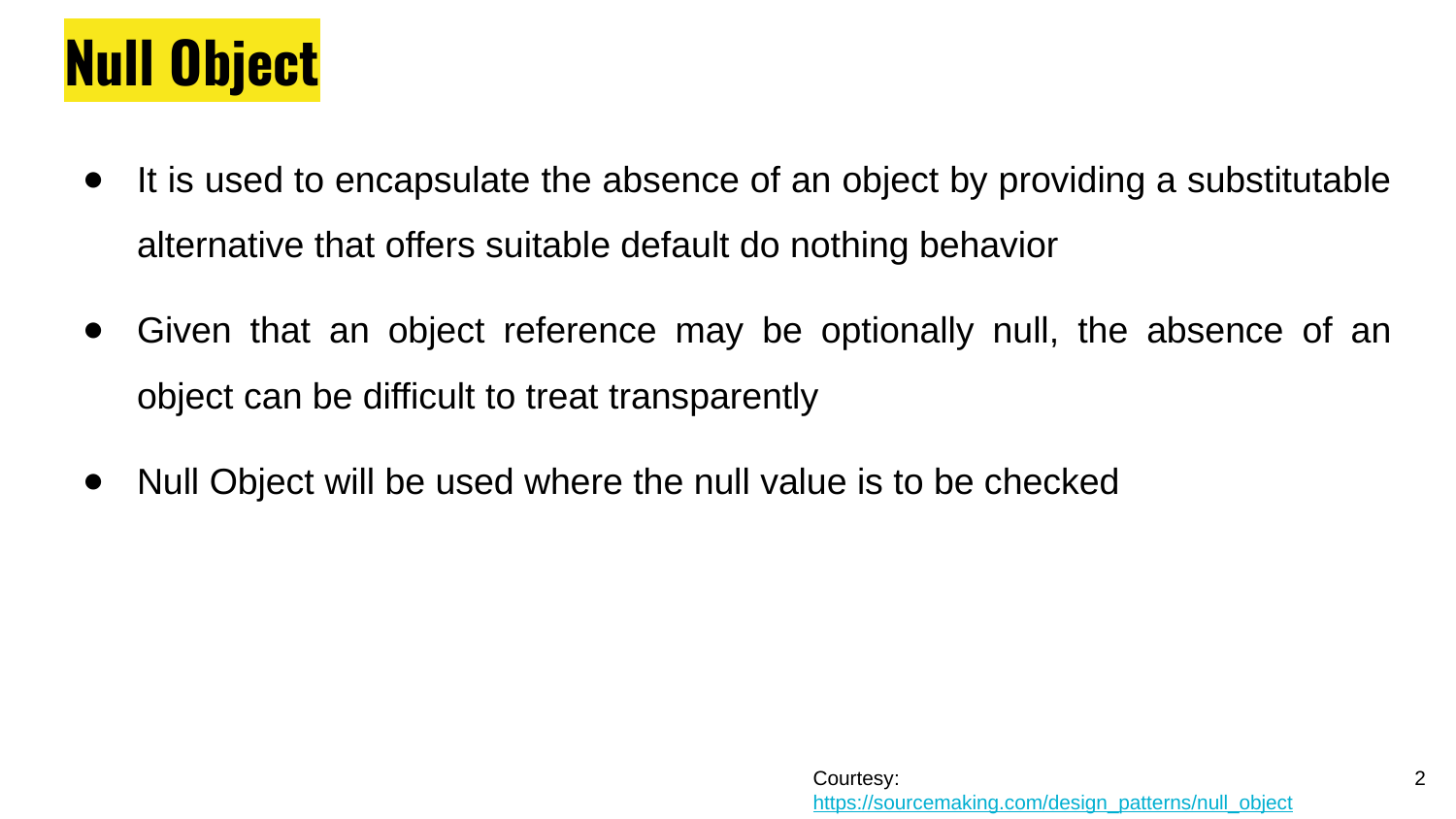

# Null Object
It is used to encapsulate the absence of an object by providing a substitutable alternative that offers suitable default do nothing behavior
Given that an object reference may be optionally null, the absence of an object can be difficult to treat transparently
Null Object will be used where the null value is to be checked

2
Courtesy: https://sourcemaking.com/design_patterns/null_object